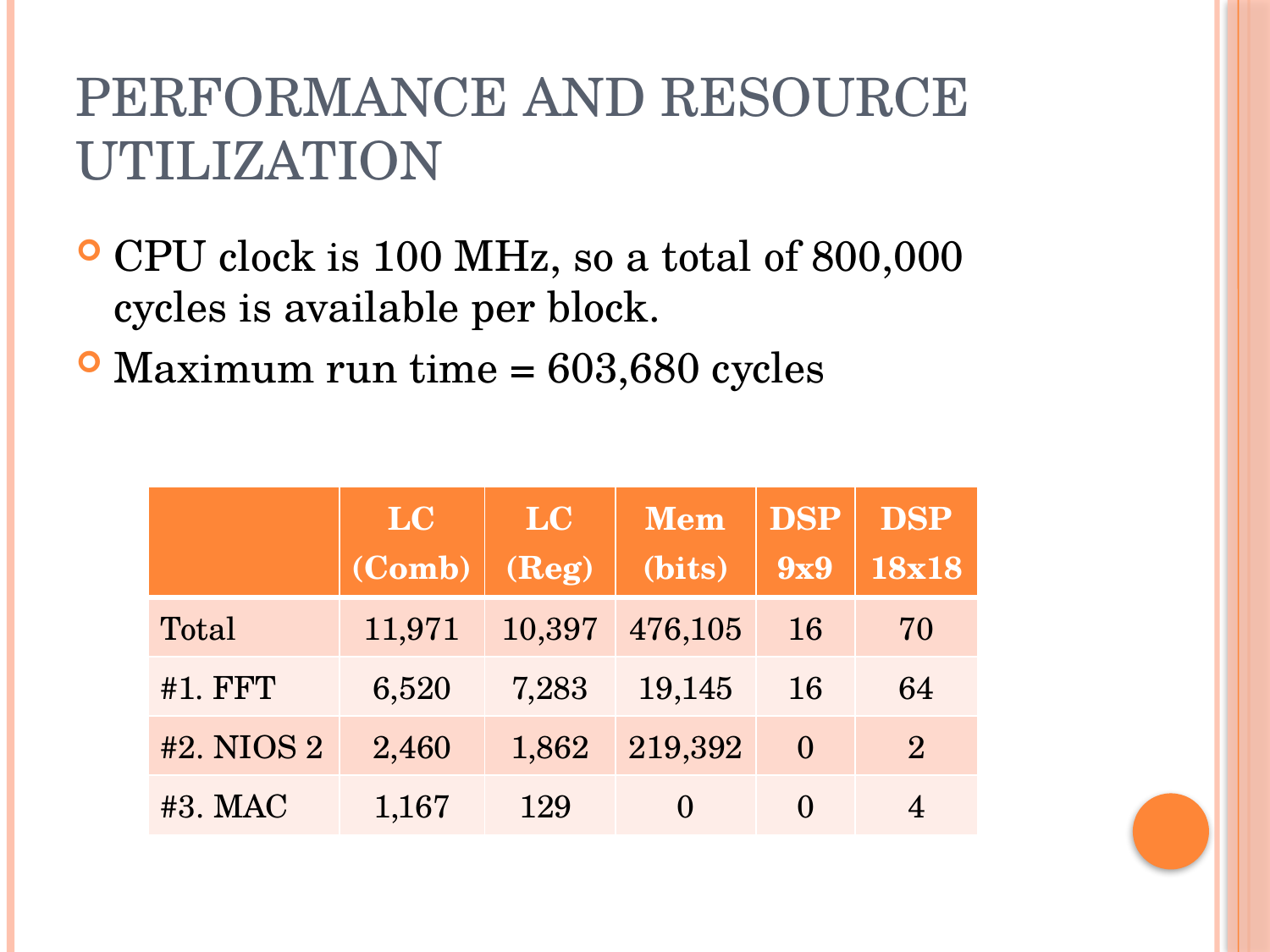

# Performance and Resource Utilization
CPU clock is 100 MHz, so a total of 800,000 cycles is available per block.
Maximum run time = 603,680 cycles

|  | LC (Comb) | LC (Reg) | Mem (bits) | DSP 9x9 | DSP 18x18 |
| --- | --- | --- | --- | --- | --- |
| Total | 11,971 | 10,397 | 476,105 | 16 | 70 |
| #1. FFT | 6,520 | 7,283 | 19,145 | 16 | 64 |
| #2. NIOS 2 | 2,460 | 1,862 | 219,392 | 0 | 2 |
| #3. MAC | 1,167 | 129 | 0 | 0 | 4 |